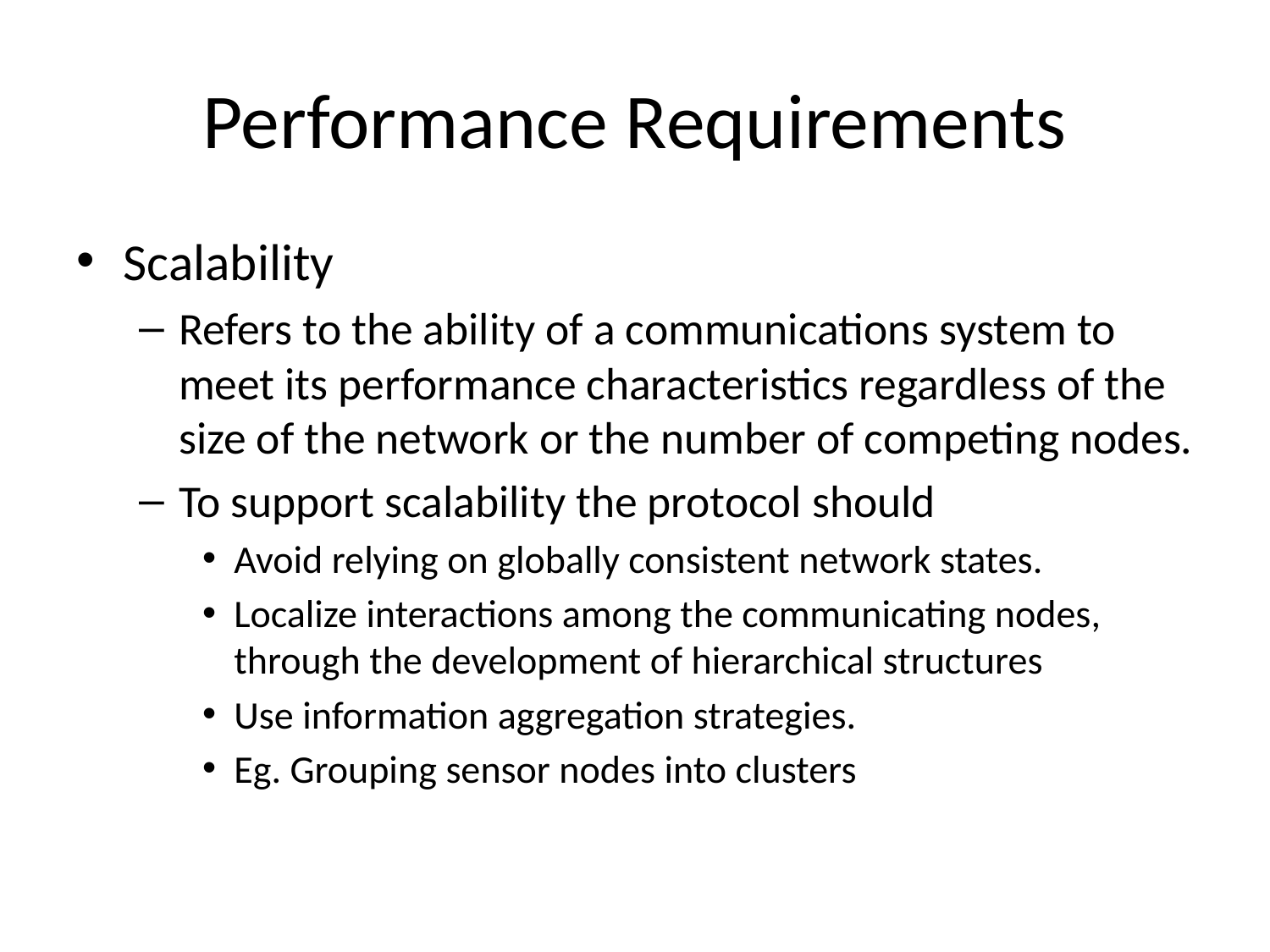

# Performance Requirements
Scalability
Refers to the ability of a communications system to meet its performance characteristics regardless of the size of the network or the number of competing nodes.
To support scalability the protocol should
Avoid relying on globally consistent network states.
Localize interactions among the communicating nodes, through the development of hierarchical structures
Use information aggregation strategies.
Eg. Grouping sensor nodes into clusters